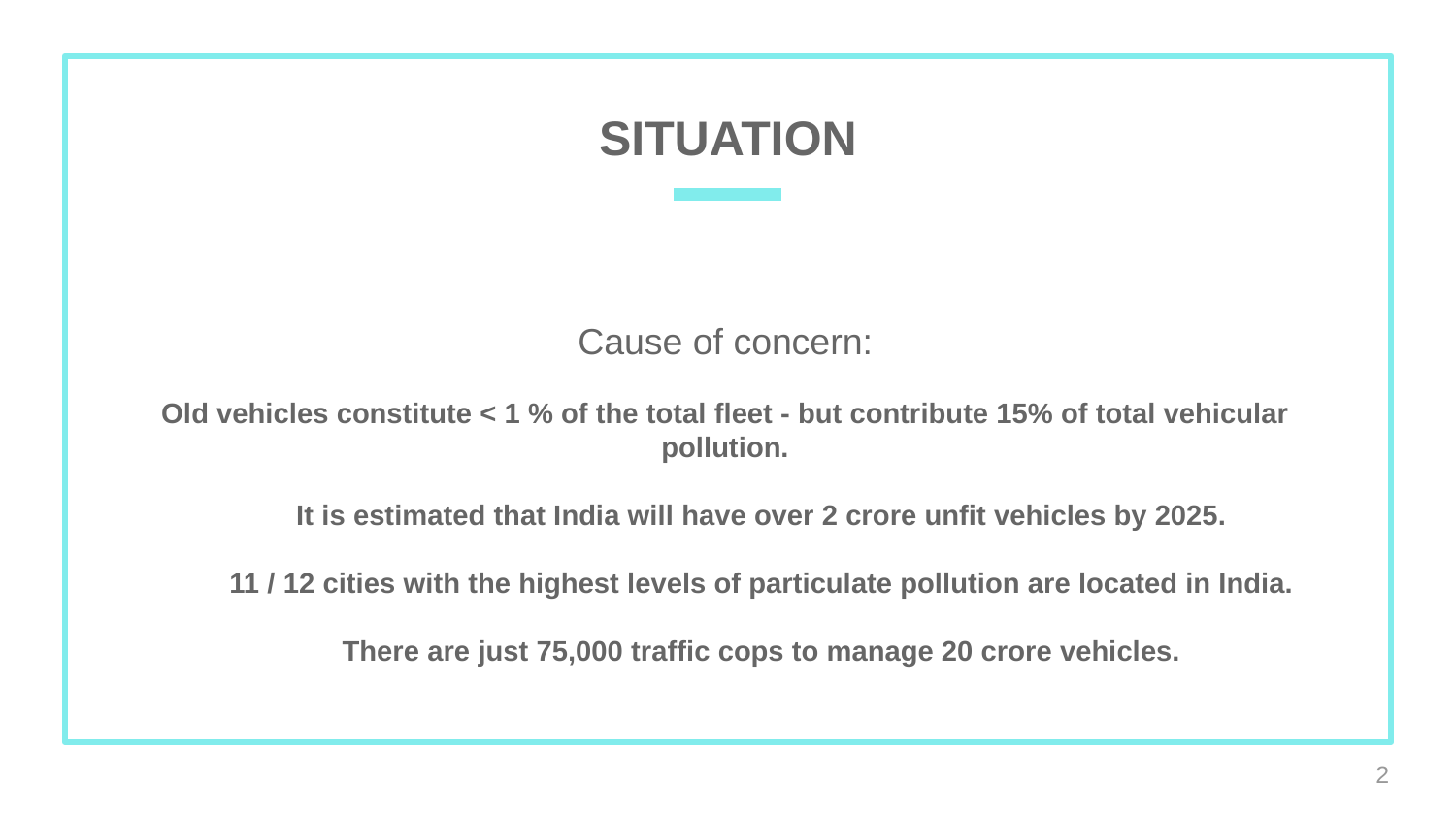

# SITUATION
Cause of concern:
Old vehicles constitute < 1 % of the total fleet - but contribute 15% of total vehicular pollution.

It is estimated that India will have over 2 crore unfit vehicles by 2025.

11 / 12 cities with the highest levels of particulate pollution are located in India.

There are just 75,000 traffic cops to manage 20 crore vehicles.

2